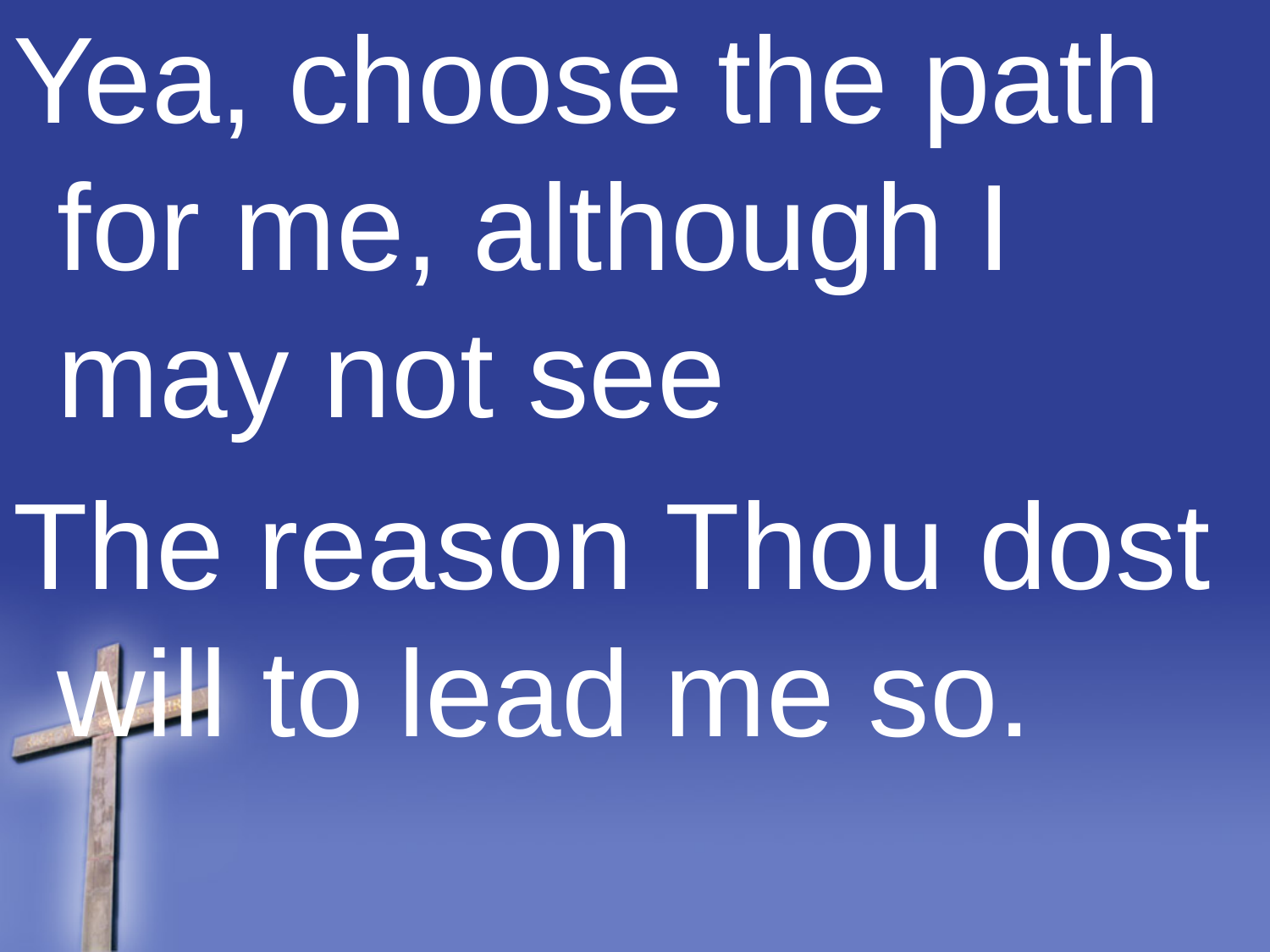

Yea, choose the path for me, although I may not see
The reason Thou dost will to lead me so.